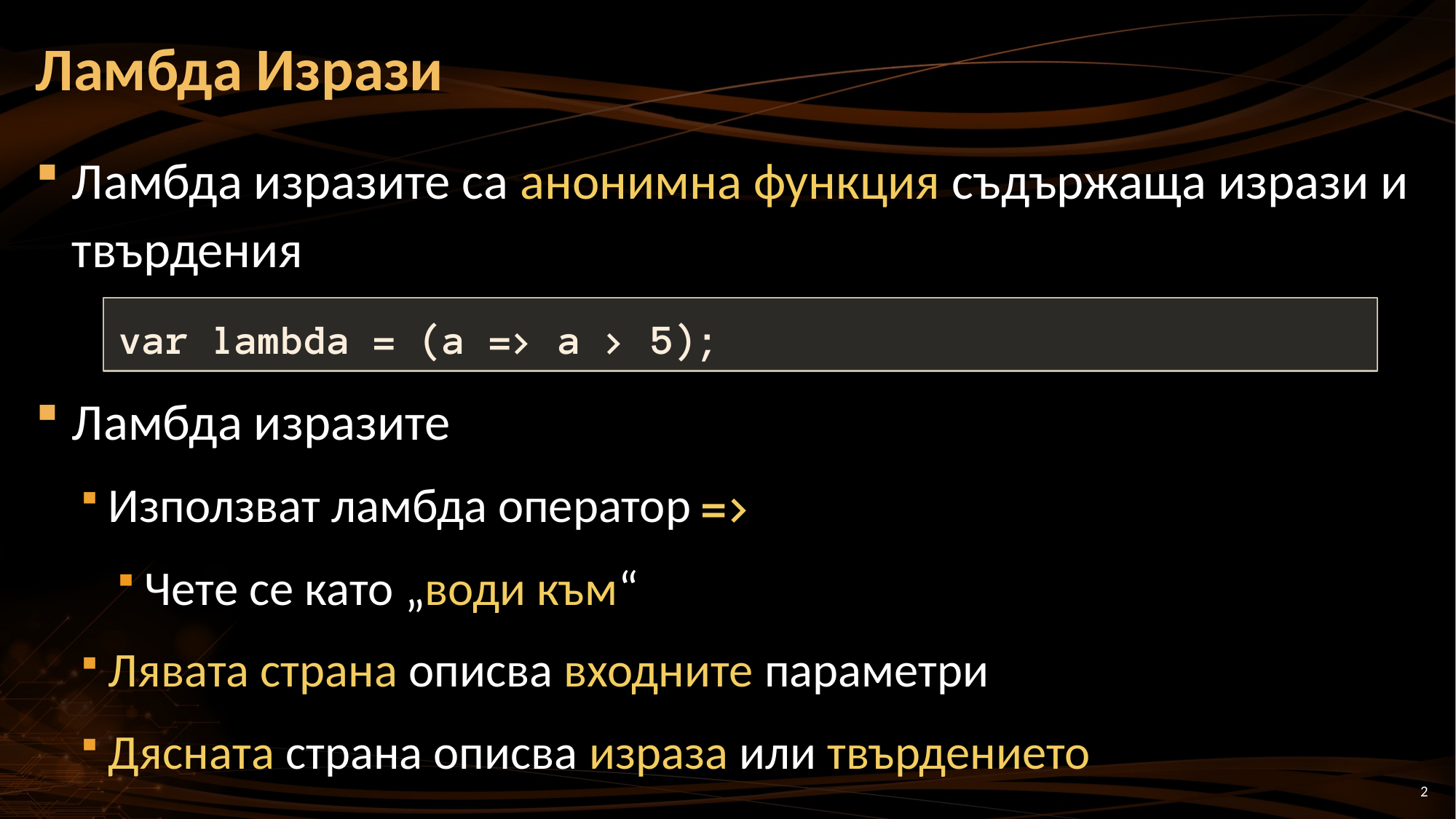

# Ламбда Изрази
Ламбда изразите са анонимна функция съдържаща изрази и твърдения

Ламбда изразите
Използват ламбда оператор =>
Чете се като „води към“
Лявата страна описва входните параметри
Дясната страна описва израза или твърдението
var lambda = (a => a > 5);
2